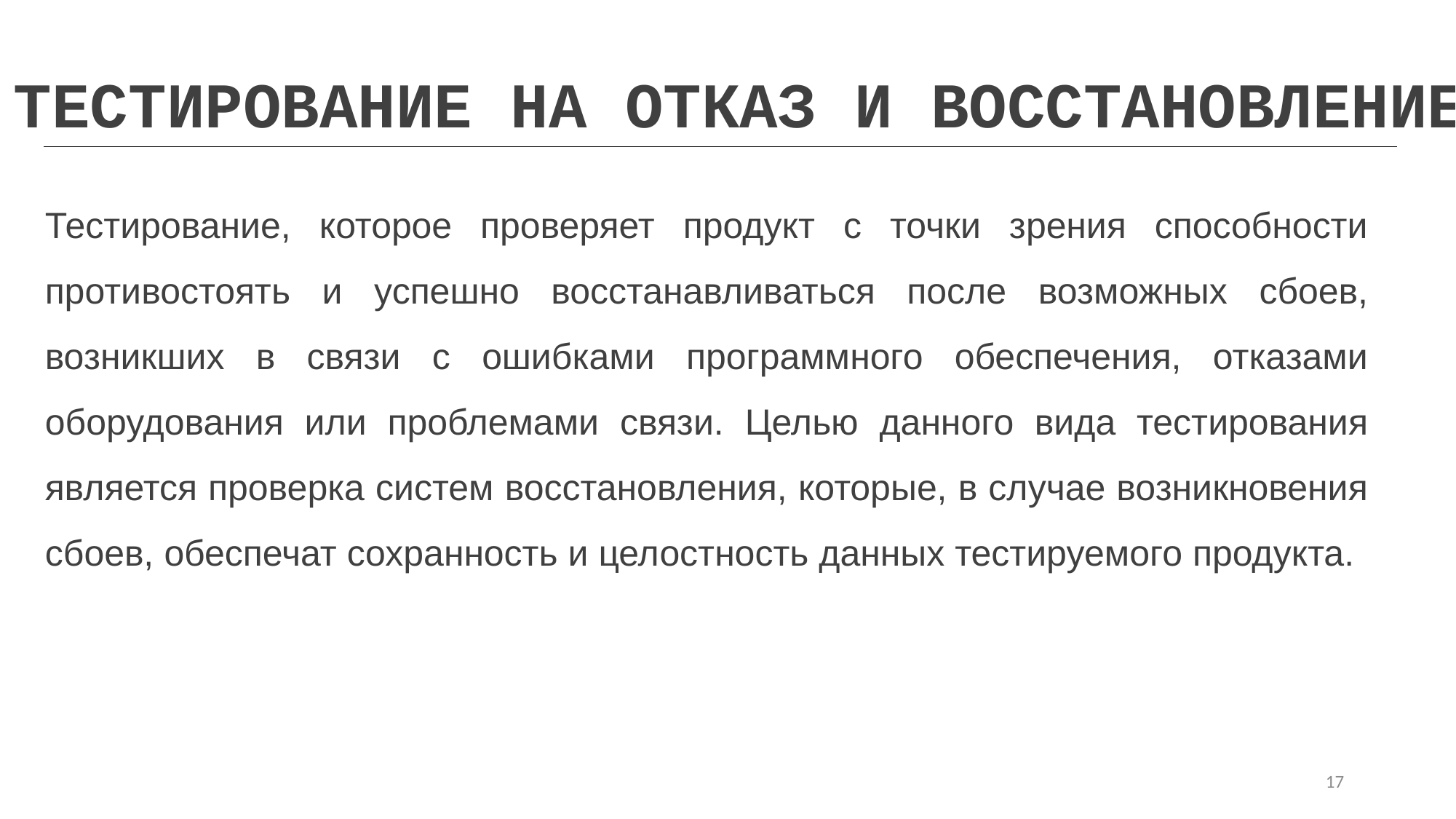

ТЕСТИРОВАНИЕ НА ОТКАЗ И ВОССТАНОВЛЕНИЕ
Тестирование, которое проверяет продукт с точки зрения способности противостоять и успешно восстанавливаться после возможных сбоев, возникших в связи с ошибками программного обеспечения, отказами оборудования или проблемами связи. Целью данного вида тестирования является проверка систем восстановления, которые, в случае возникновения сбоев, обеспечат сохранность и целостность данных тестируемого продукта.
17